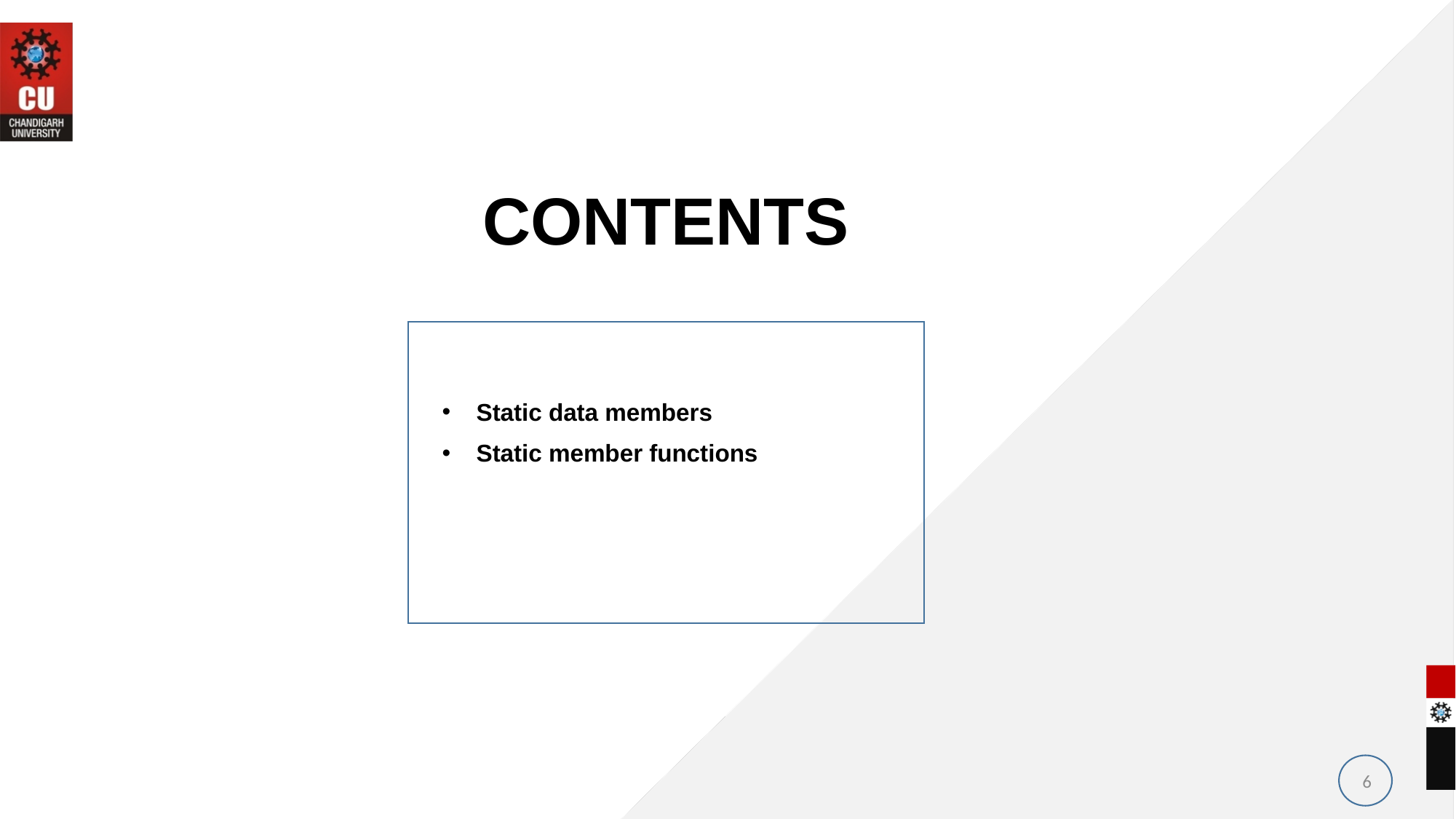

# CONTENTS

Static data members
Static member functions

6